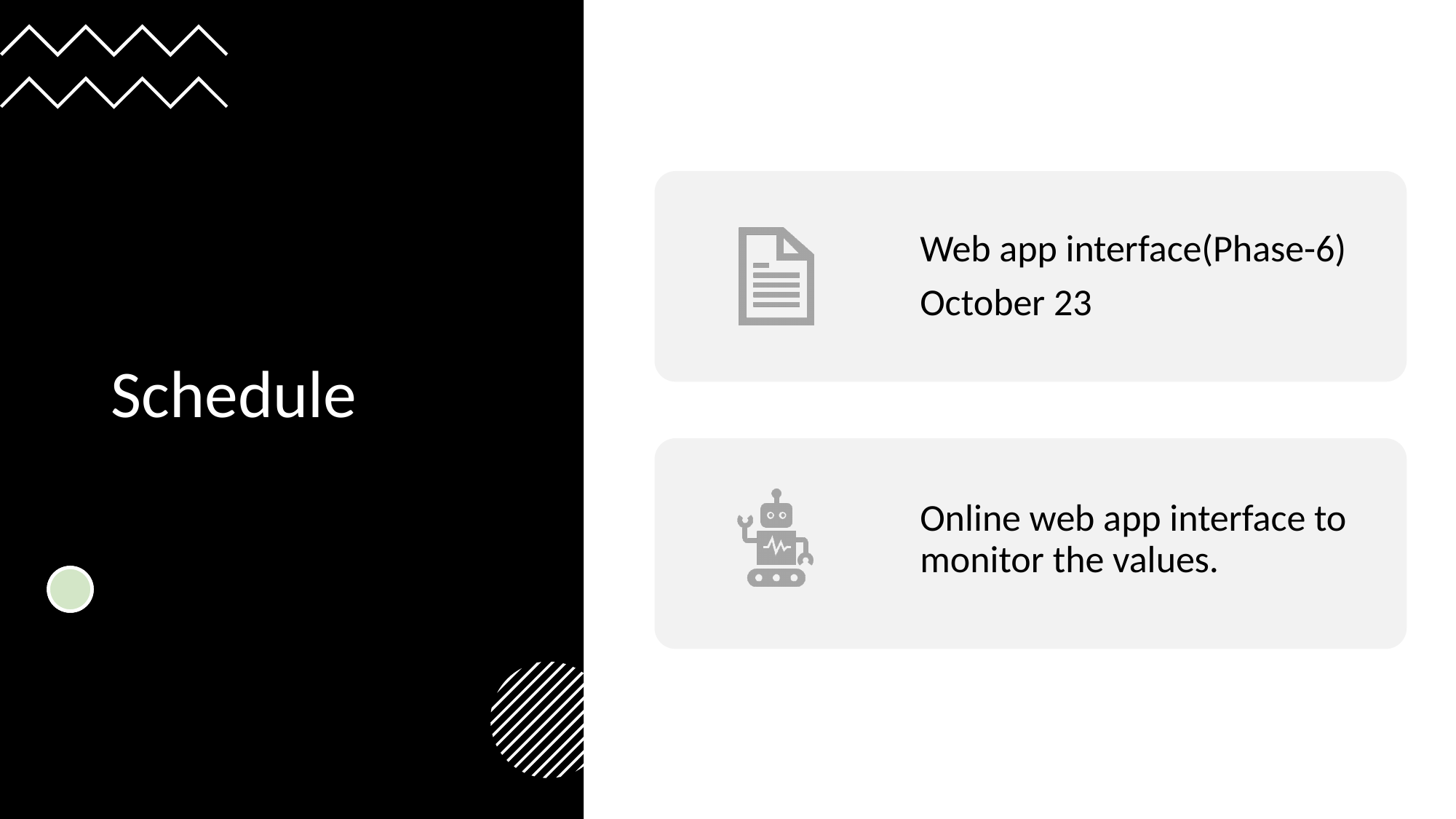

Web app interface(Phase-6)
October 23
Online web app interface to monitor the values.
# Schedule